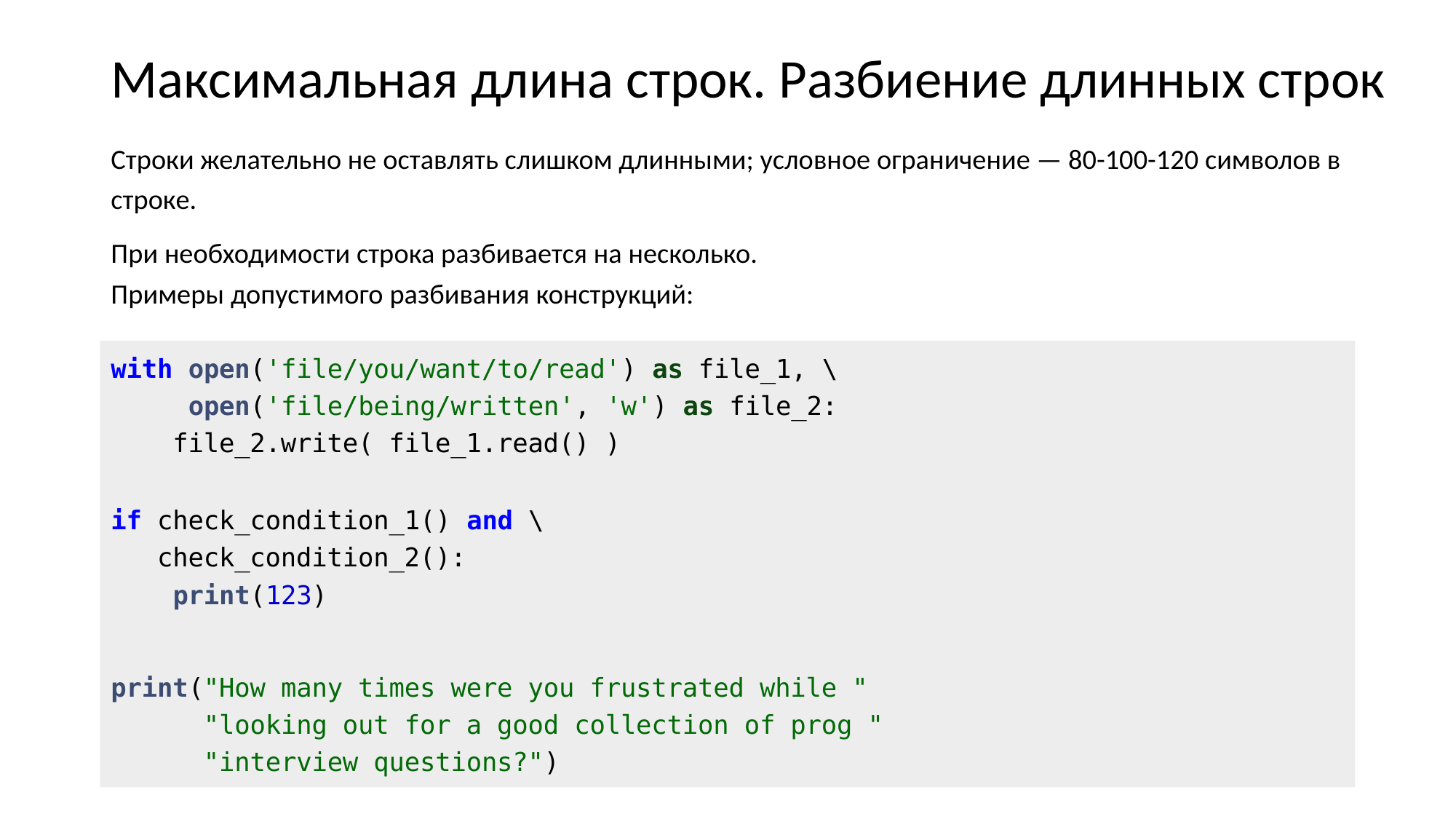

# Максимальная длина строк. Разбиение длинных строк
Строки желательно не оставлять слишком длинными; условное ограничение — 80-100-120 символов в строке.
При необходимости строка разбивается на несколько.
Примеры допустимого разбивания конструкций:
with open('file/you/want/to/read') as file_1, \
     open('file/being/written', 'w') as file_2:
    file_2.write( file_1.read() )
if check_condition_1() and \
   check_condition_2():
    print(123)

print("How many times were you frustrated while "
      "looking out for a good collection of prog "
      "interview questions?")